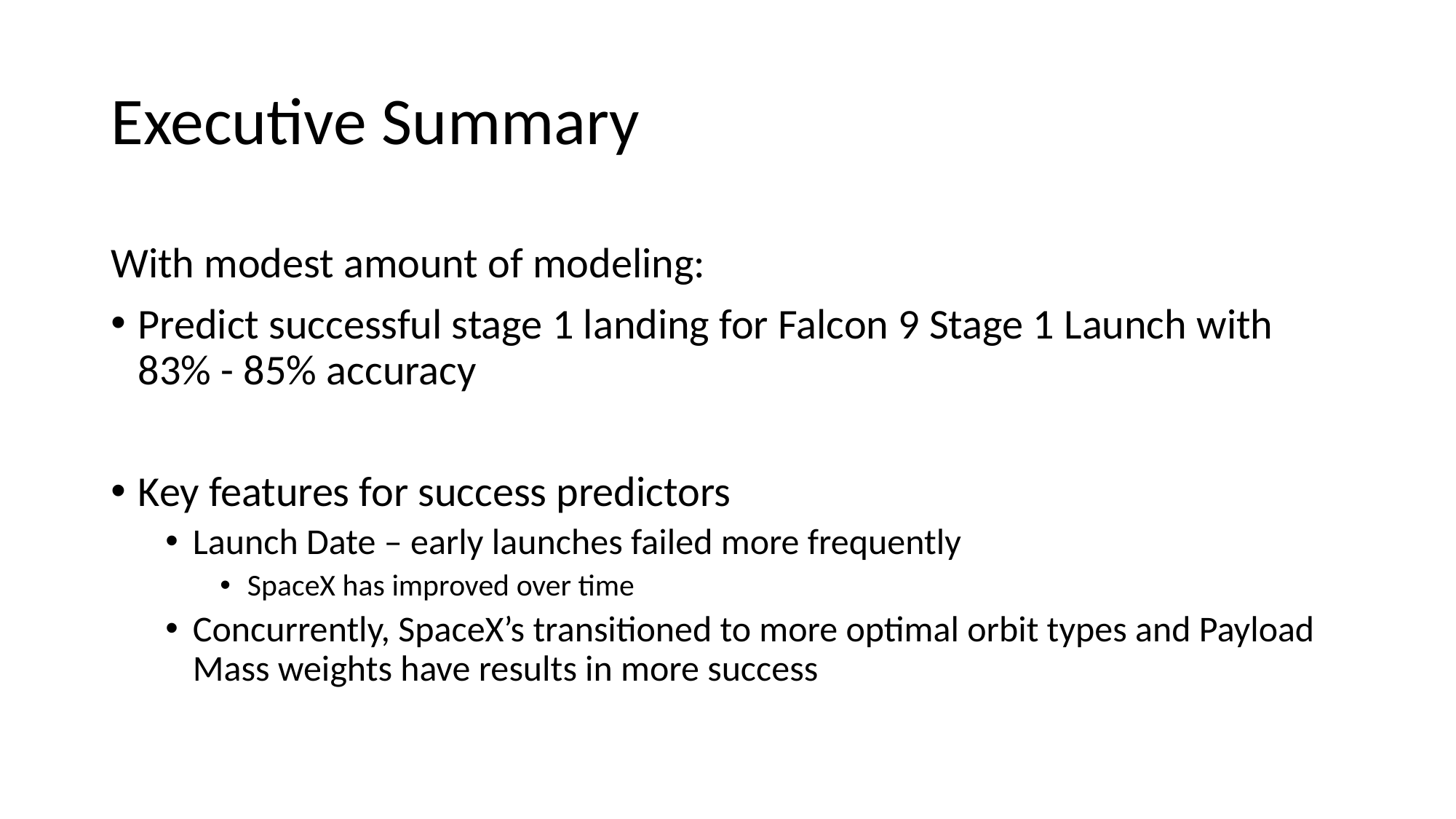

# Executive Summary
With modest amount of modeling:
Predict successful stage 1 landing for Falcon 9 Stage 1 Launch with 83% - 85% accuracy

Key features for success predictors
Launch Date – early launches failed more frequently
SpaceX has improved over time
Concurrently, SpaceX’s transitioned to more optimal orbit types and Payload Mass weights have results in more success